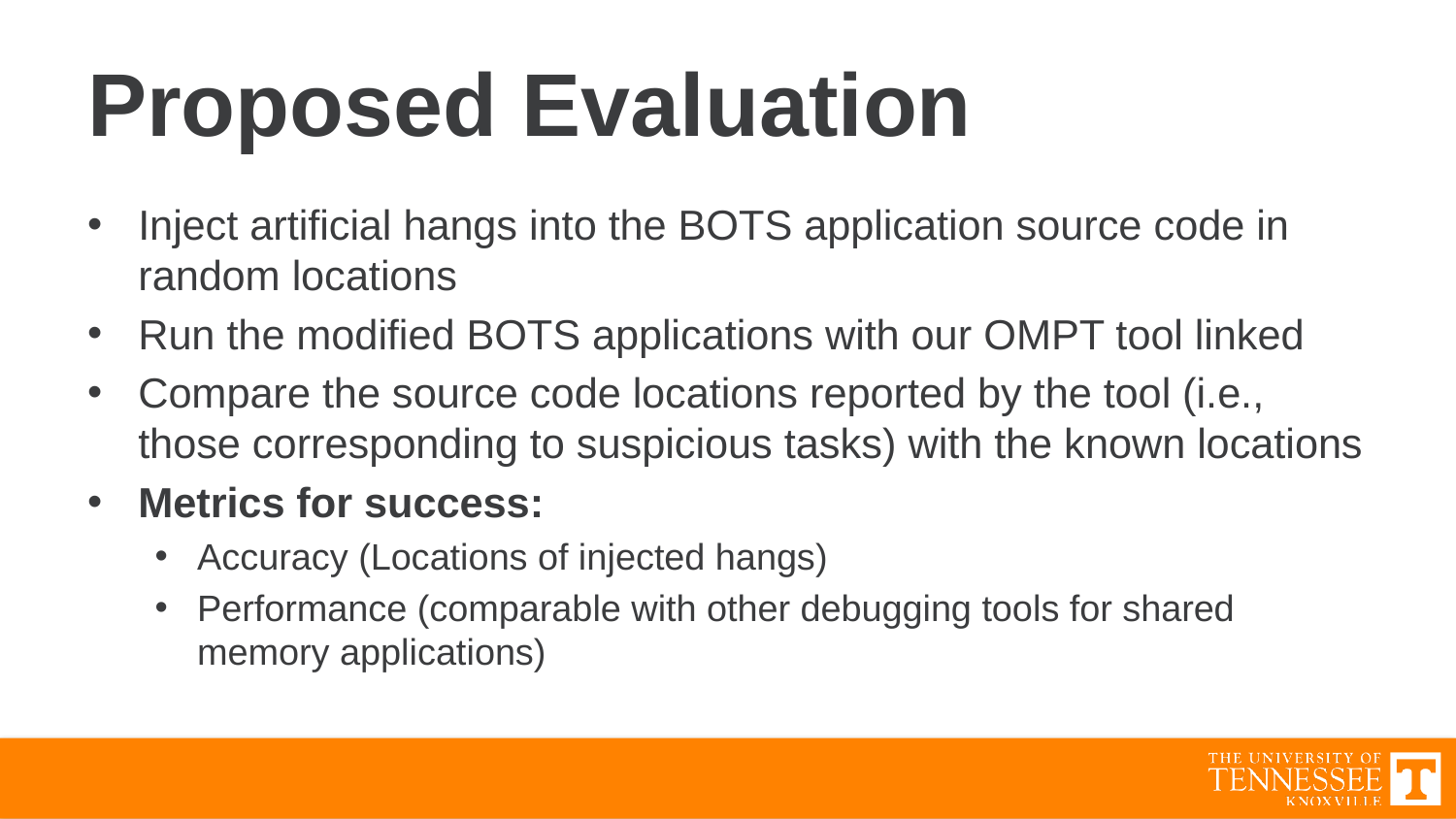

# Proposed Evaluation
Inject artificial hangs into the BOTS application source code in random locations
Run the modified BOTS applications with our OMPT tool linked
Compare the source code locations reported by the tool (i.e., those corresponding to suspicious tasks) with the known locations
Metrics for success:
Accuracy (Locations of injected hangs)
Performance (comparable with other debugging tools for shared memory applications)